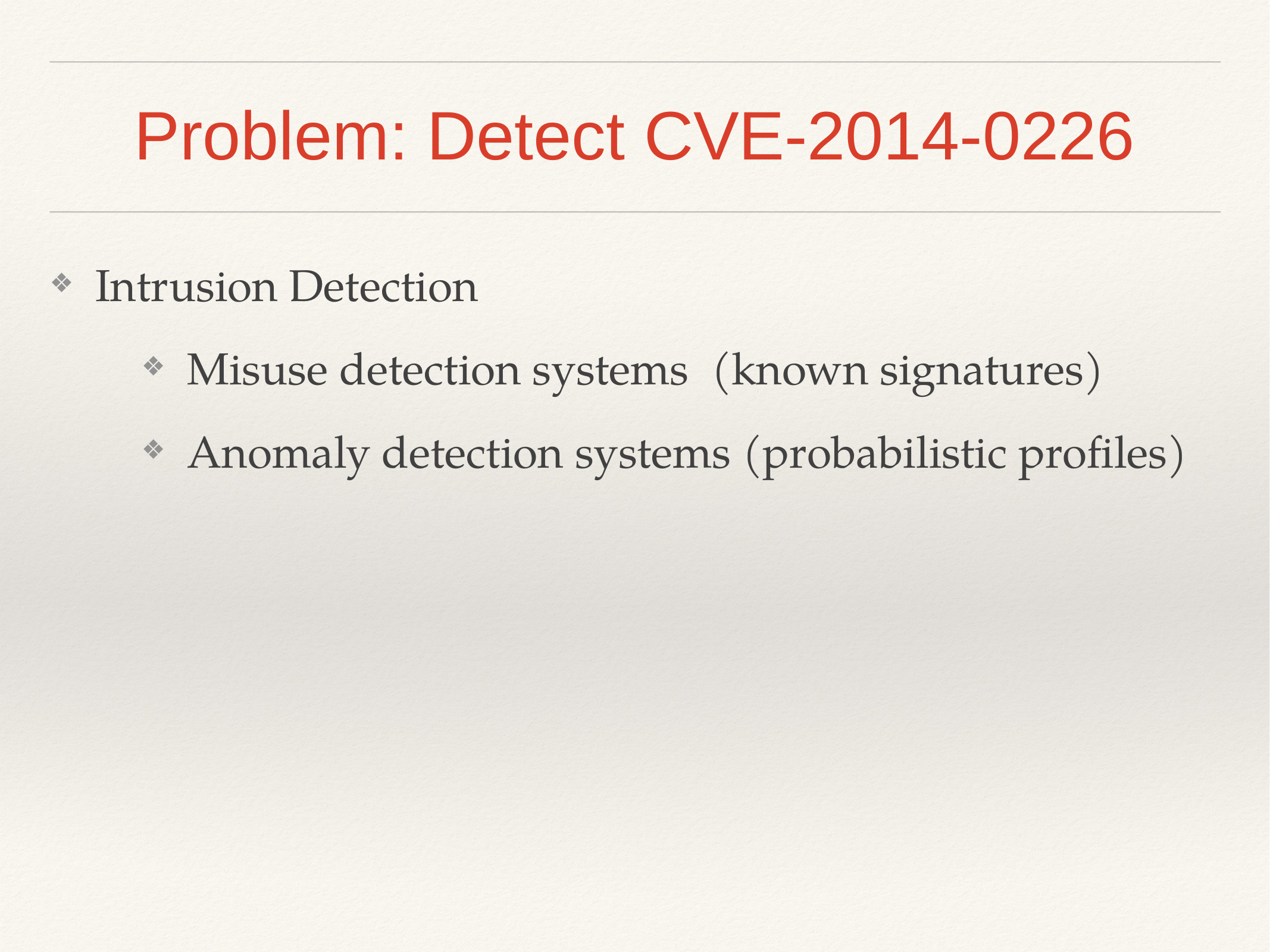

# Problem: Detect CVE-2014-0226
Intrusion Detection
Misuse detection systems  (known signatures)
Anomaly detection systems (probabilistic profiles)